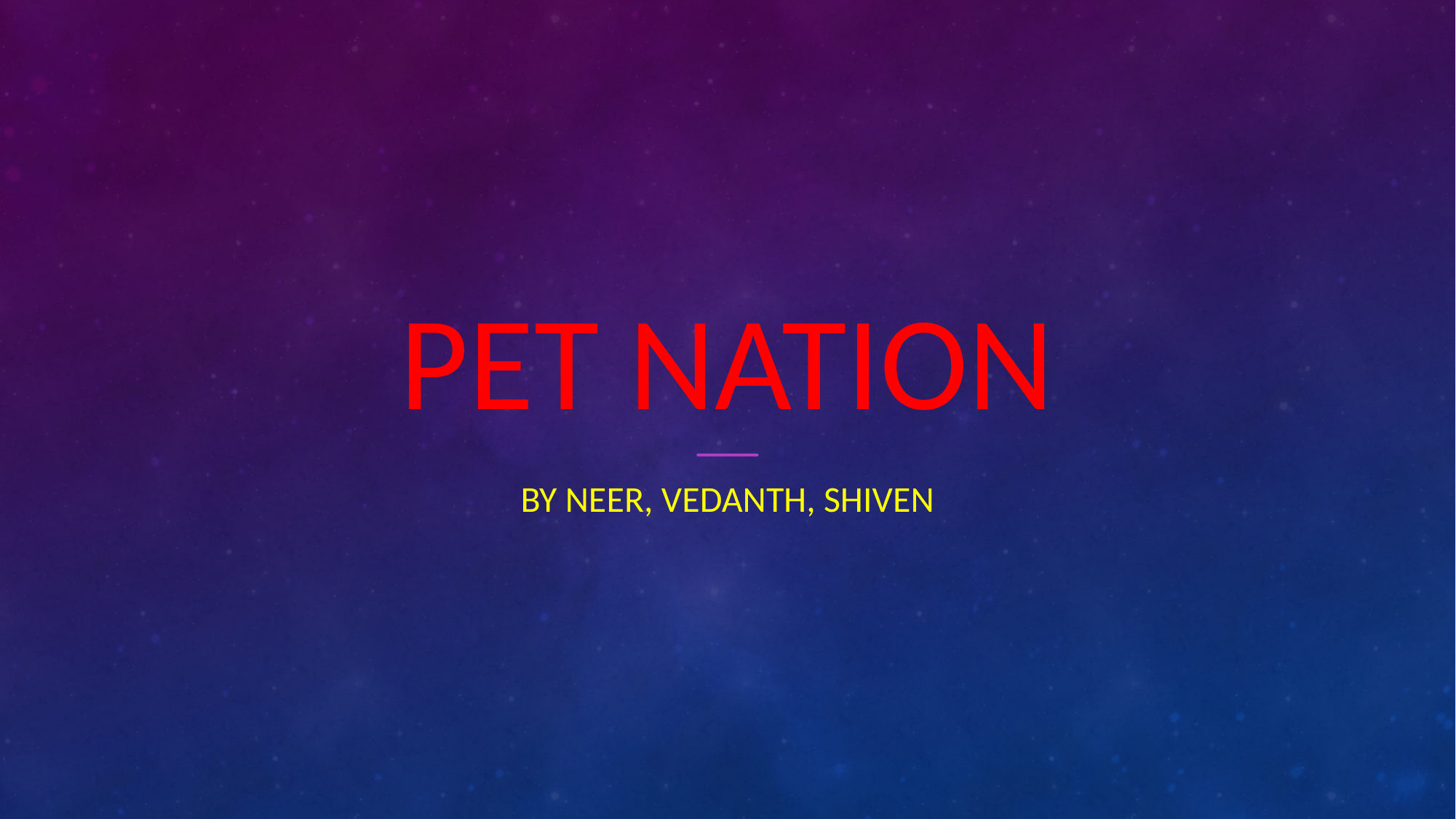

# Pet Nation
By Neer, Vedanth, Shiven